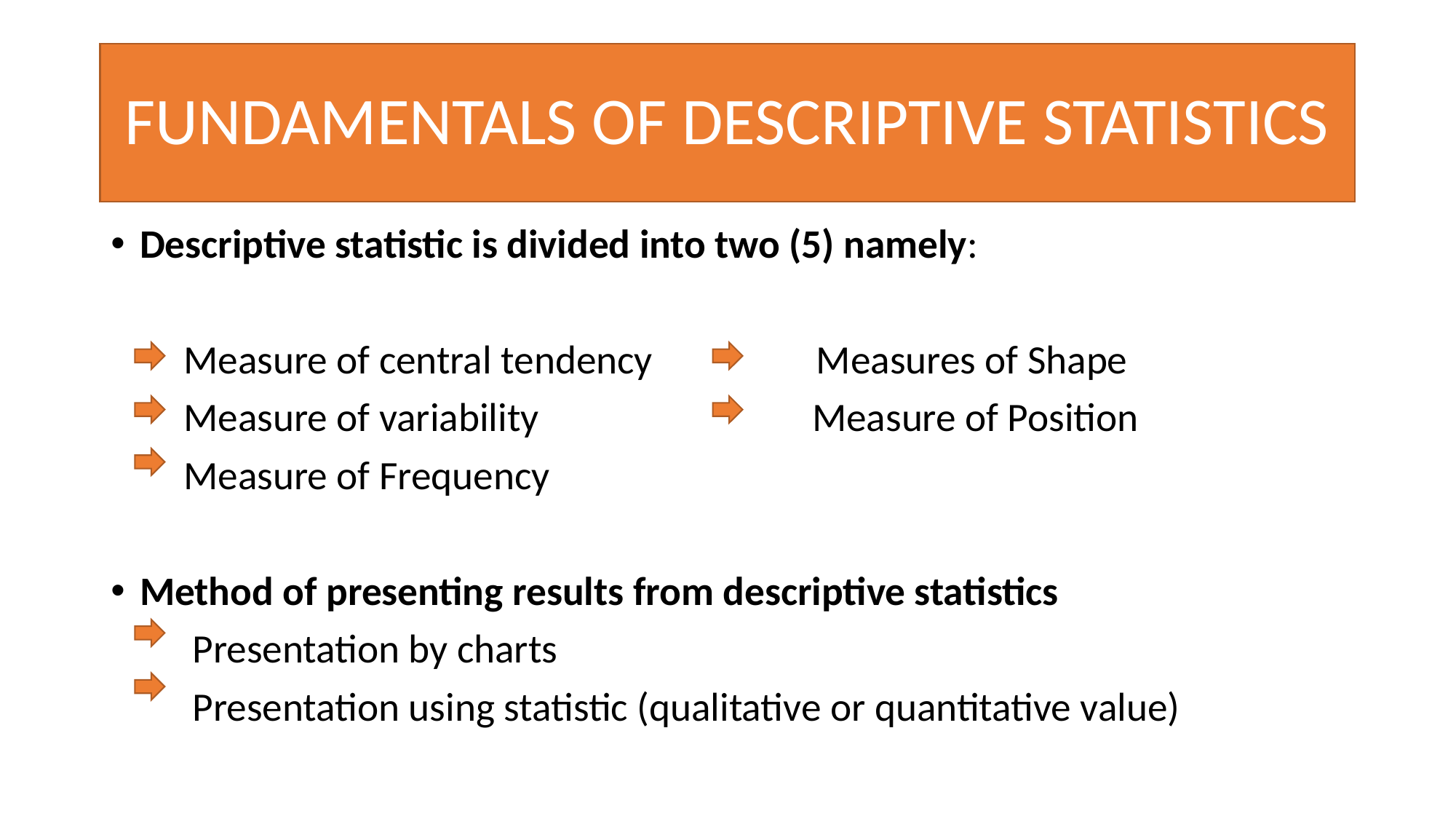

# FUNDAMENTALS OF DESCRIPTIVE STATISTICS
Descriptive statistic is divided into two (5) namely:

        Measure of central tendency                  Measures of Shape
        Measure of variability                              Measure of Position
        Measure of Frequency

Method of presenting results from descriptive statistics
         Presentation by charts
         Presentation using statistic (qualitative or quantitative value)